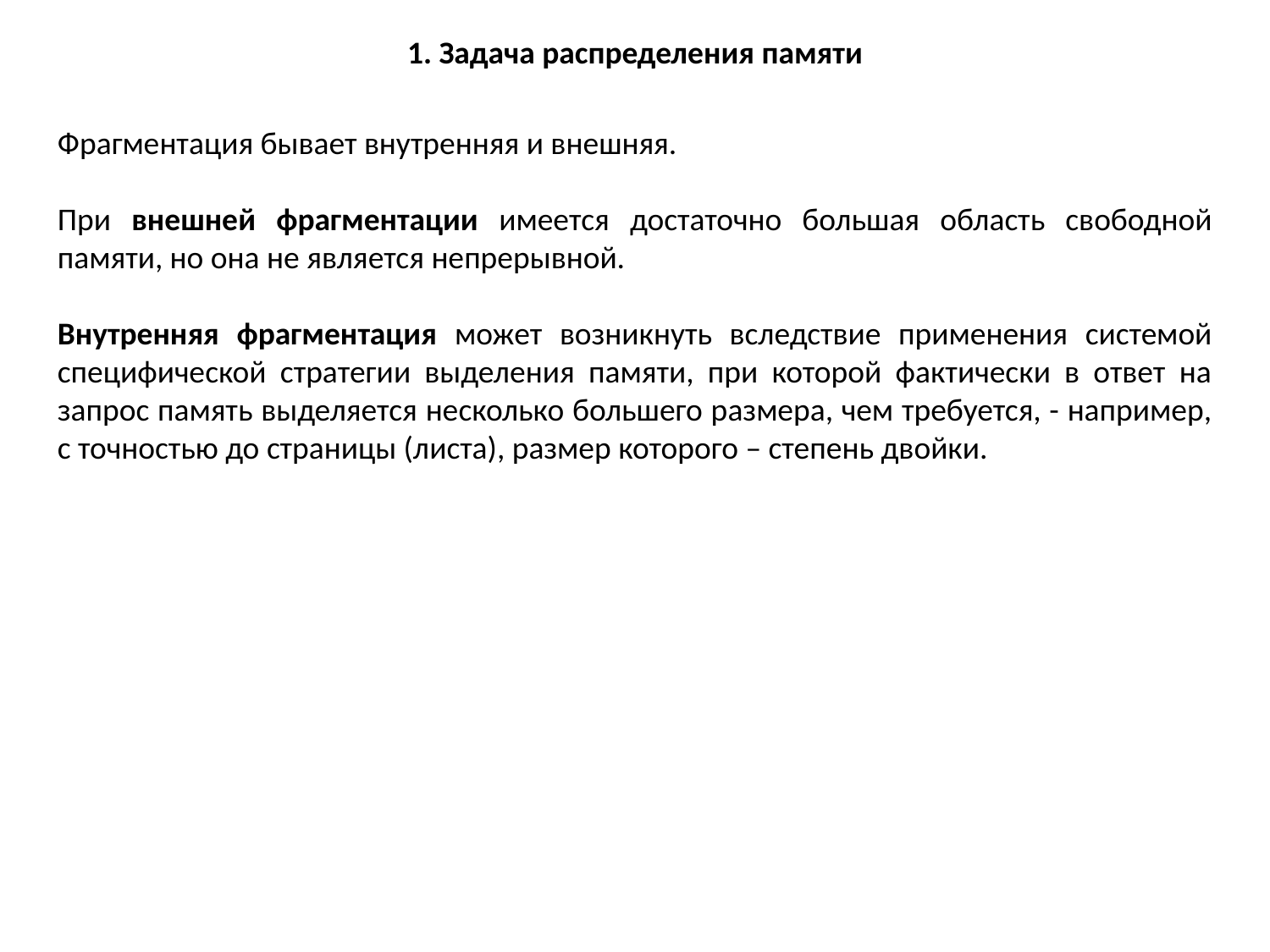

1. Задача распределения памяти
Фрагментация бывает внутренняя и внешняя.

При внешней фрагментации имеется достаточно большая область свободной памяти, но она не является непрерывной.

Внутренняя фрагментация может возникнуть вследствие применения системой специфической стратегии выделения памяти, при которой фактически в ответ на запрос память выделяется несколько большего размера, чем требуется, - например, с точностью до страницы (листа), размер которого – степень двойки.